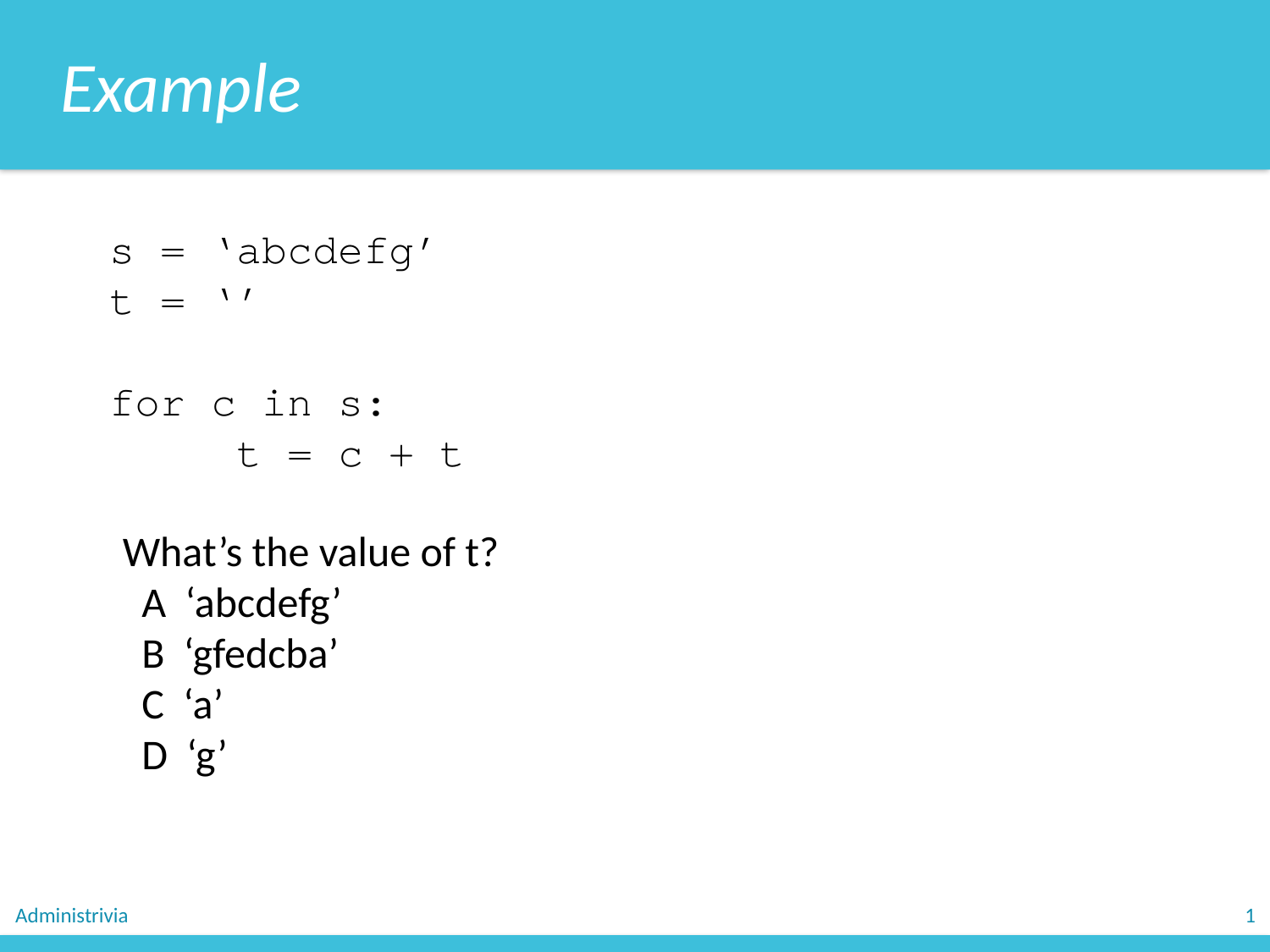

Example
s = ‘abcdefg’
t = ‘’

for c in s:
	t = c + t
What’s the value of t?
  A  ‘abcdefg’
  B  ‘gfedcba’
  C  ‘a’
  D  ‘g’
Administrivia
1